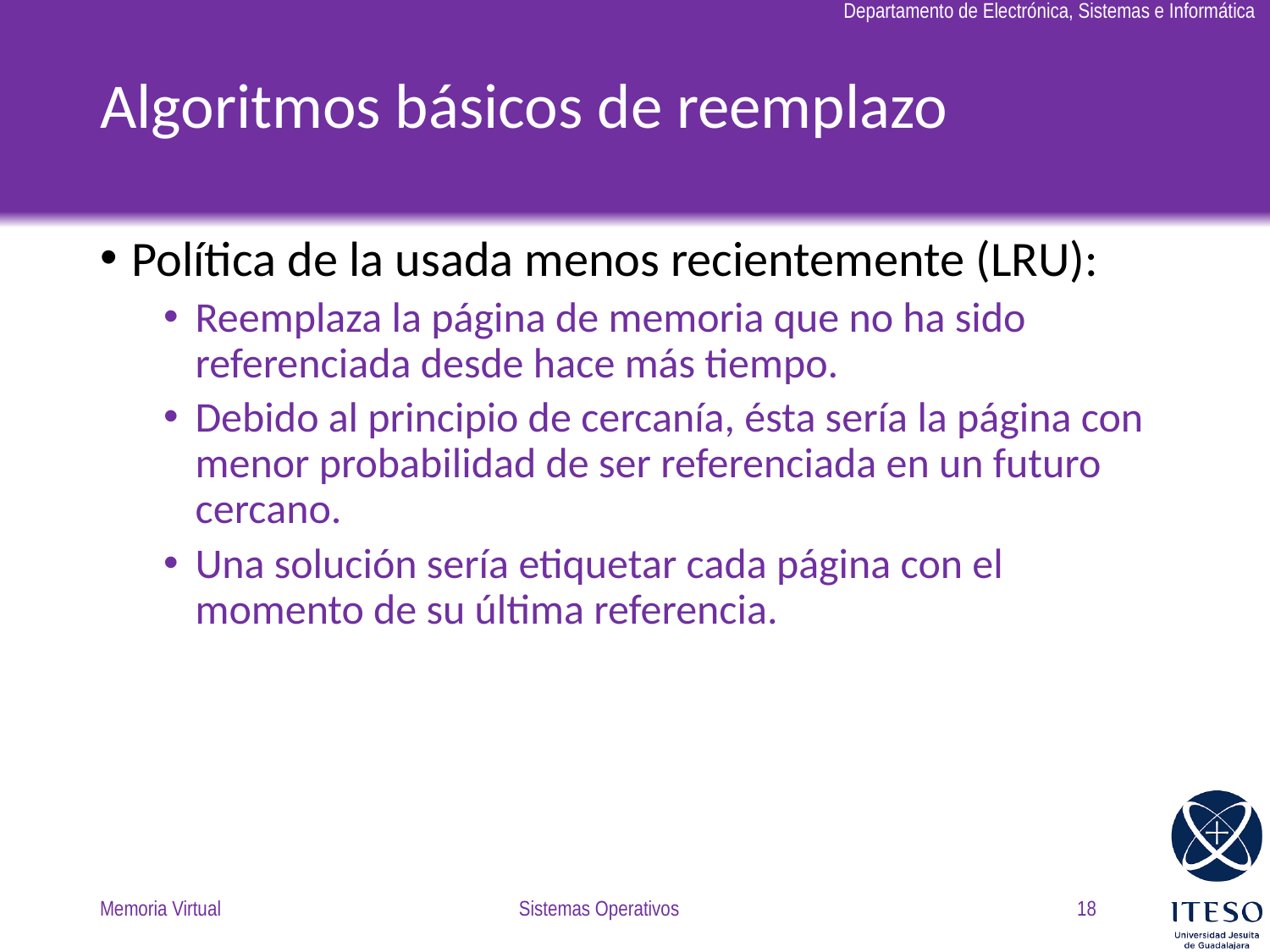

# Algoritmos básicos de reemplazo
Política de la usada menos recientemente (LRU):
Reemplaza la página de memoria que no ha sido referenciada desde hace más tiempo.
Debido al principio de cercanía, ésta sería la página con menor probabilidad de ser referenciada en un futuro cercano.
Una solución sería etiquetar cada página con el momento de su última referencia.
Memoria Virtual
Sistemas Operativos
18